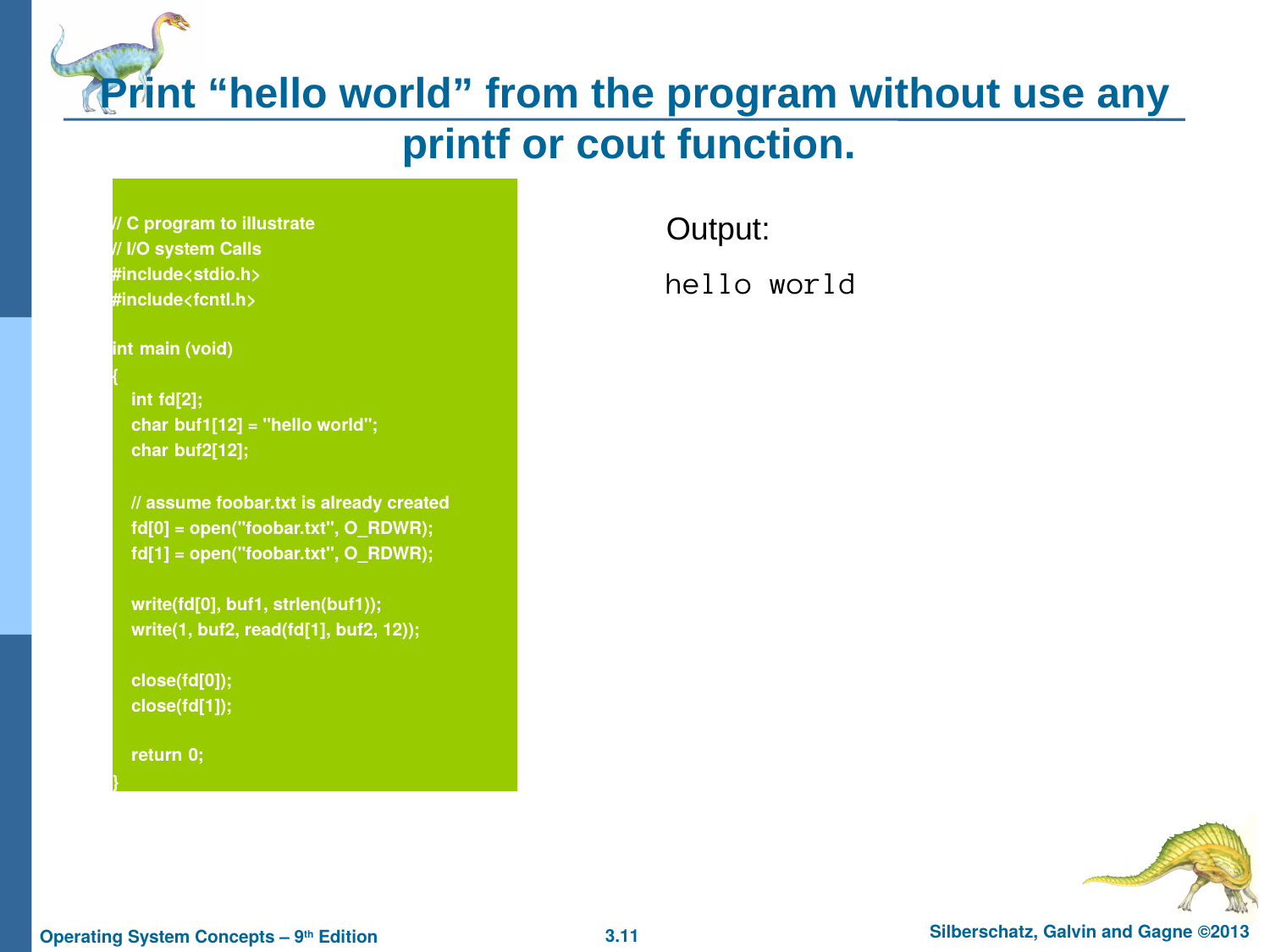

# Print “hello world” from the program without use any printf or cout function.
| // C program to illustrate // I/O system Calls #include<stdio.h> #include<fcntl.h>    int main (void) {     int fd[2];     char buf1[12] = "hello world";     char buf2[12];        // assume foobar.txt is already created     fd[0] = open("foobar.txt", O\_RDWR);             fd[1] = open("foobar.txt", O\_RDWR);            write(fd[0], buf1, strlen(buf1));              write(1, buf2, read(fd[1], buf2, 12));        close(fd[0]);     close(fd[1]);        return 0; } |
| --- |
Output:
hello world